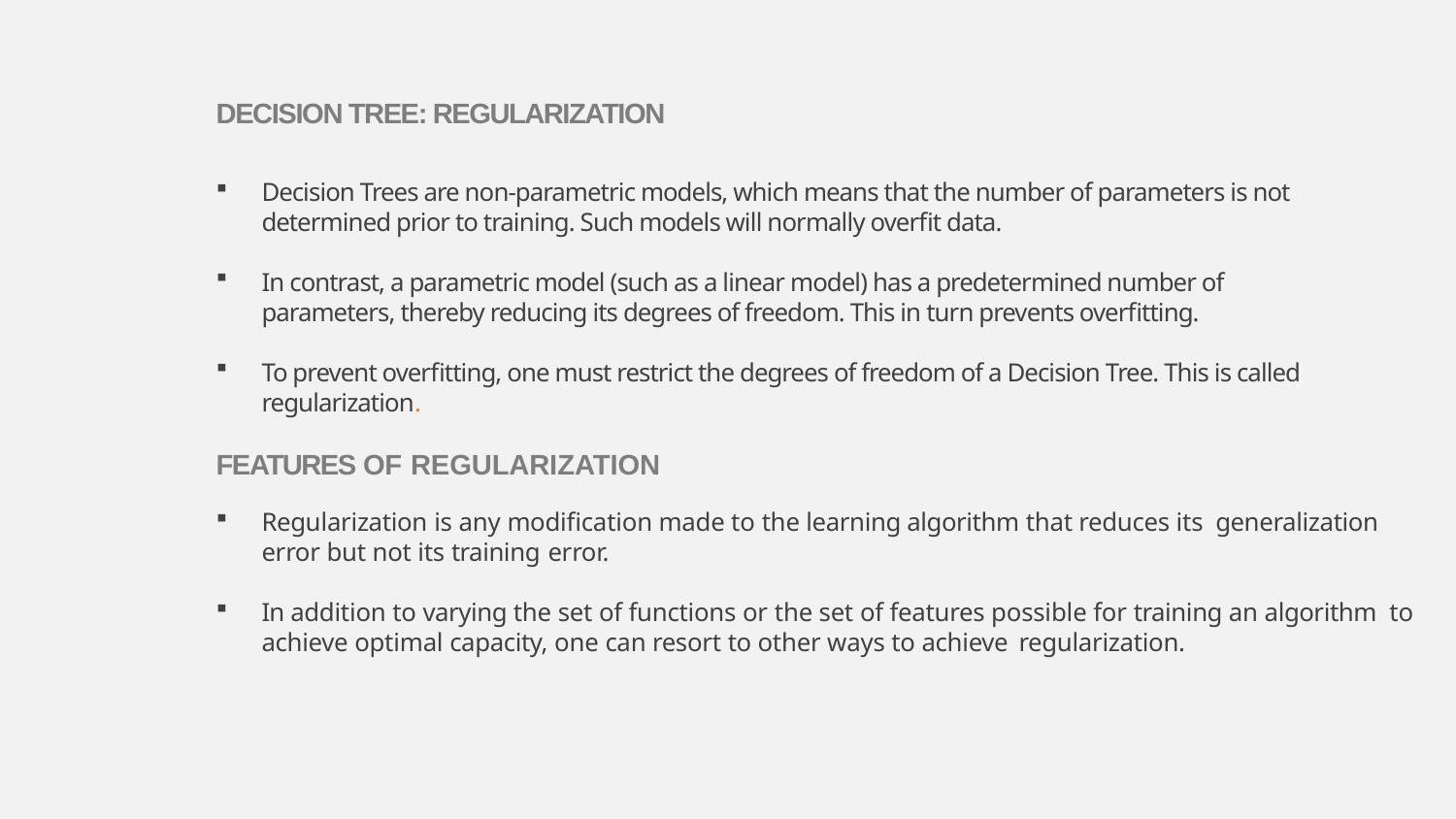

DECISION TREE: REGULARIZATION

Decision Trees are non-parametric models, which means that the number of parameters is not  determined prior to training. Such models will normally overfit data.
In contrast, a parametric model (such as a linear model) has a predetermined number of  parameters, thereby reducing its degrees of freedom. This in turn prevents overfitting.
To prevent overfitting, one must restrict the degrees of freedom of a Decision Tree. This is called  regularization.
FEATURES OF REGULARIZATION
Regularization is any modification made to the learning algorithm that reduces its generalization error but not its training error.
In addition to varying the set of functions or the set of features possible for training an algorithm  to achieve optimal capacity, one can resort to other ways to achieve regularization.